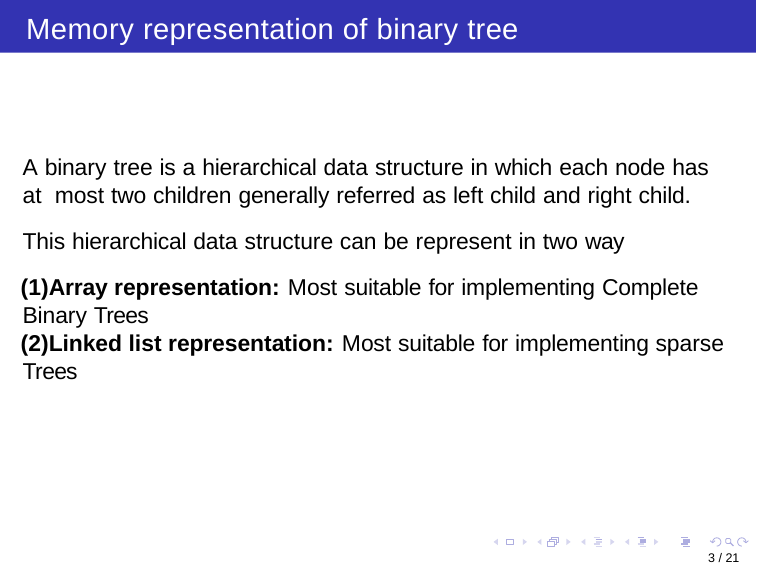

# Memory representation of binary tree
A binary tree is a hierarchical data structure in which each node has at  most two children generally referred as left child and right child.
This hierarchical data structure can be represent in two way
Array representation: Most suitable for implementing Complete  Binary Trees
Linked list representation: Most suitable for implementing sparse  Trees
3 / 21